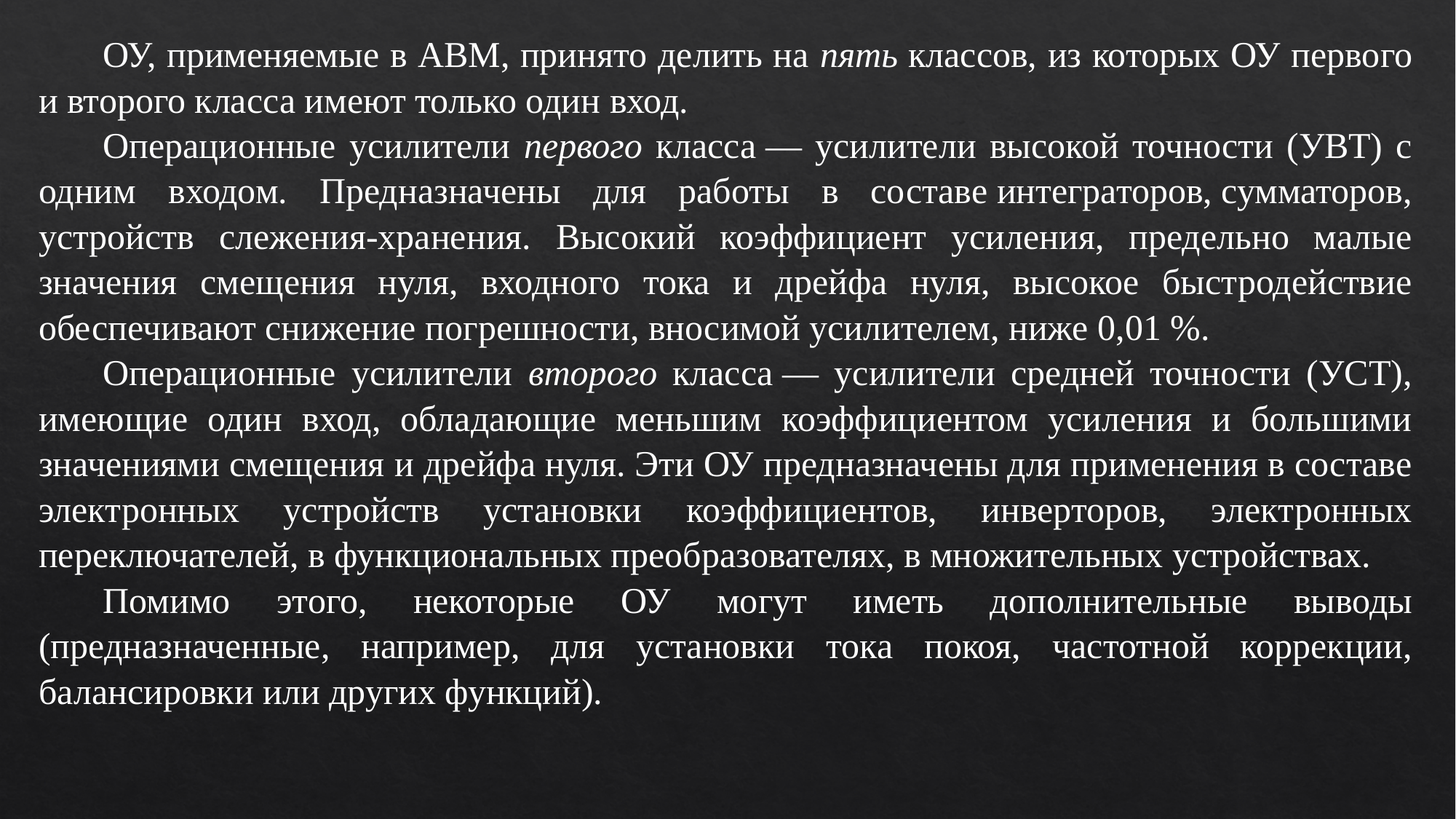

ОУ, применяемые в АВМ, принято делить на пять классов, из которых ОУ первого и второго класса имеют только один вход.
Операционные усилители первого класса — усилители высокой точности (УВТ) с одним входом. Предназначены для работы в составе интеграторов, сумматоров, устройств слежения-хранения. Высокий коэффициент усиления, предельно малые значения смещения нуля, входного тока и дрейфа нуля, высокое быстродействие обеспечивают снижение погрешности, вносимой усилителем, ниже 0,01 %.
Операционные усилители второго класса — усилители средней точности (УСТ), имеющие один вход, обладающие меньшим коэффициентом усиления и большими значениями смещения и дрейфа нуля. Эти ОУ предназначены для применения в составе электронных устройств установки коэффициентов, инверторов, электронных переключателей, в функциональных преобразователях, в множительных устройствах.
Помимо этого, некоторые ОУ могут иметь дополнительные выводы (предназначенные, например, для установки тока покоя, частотной коррекции, балансировки или других функций).